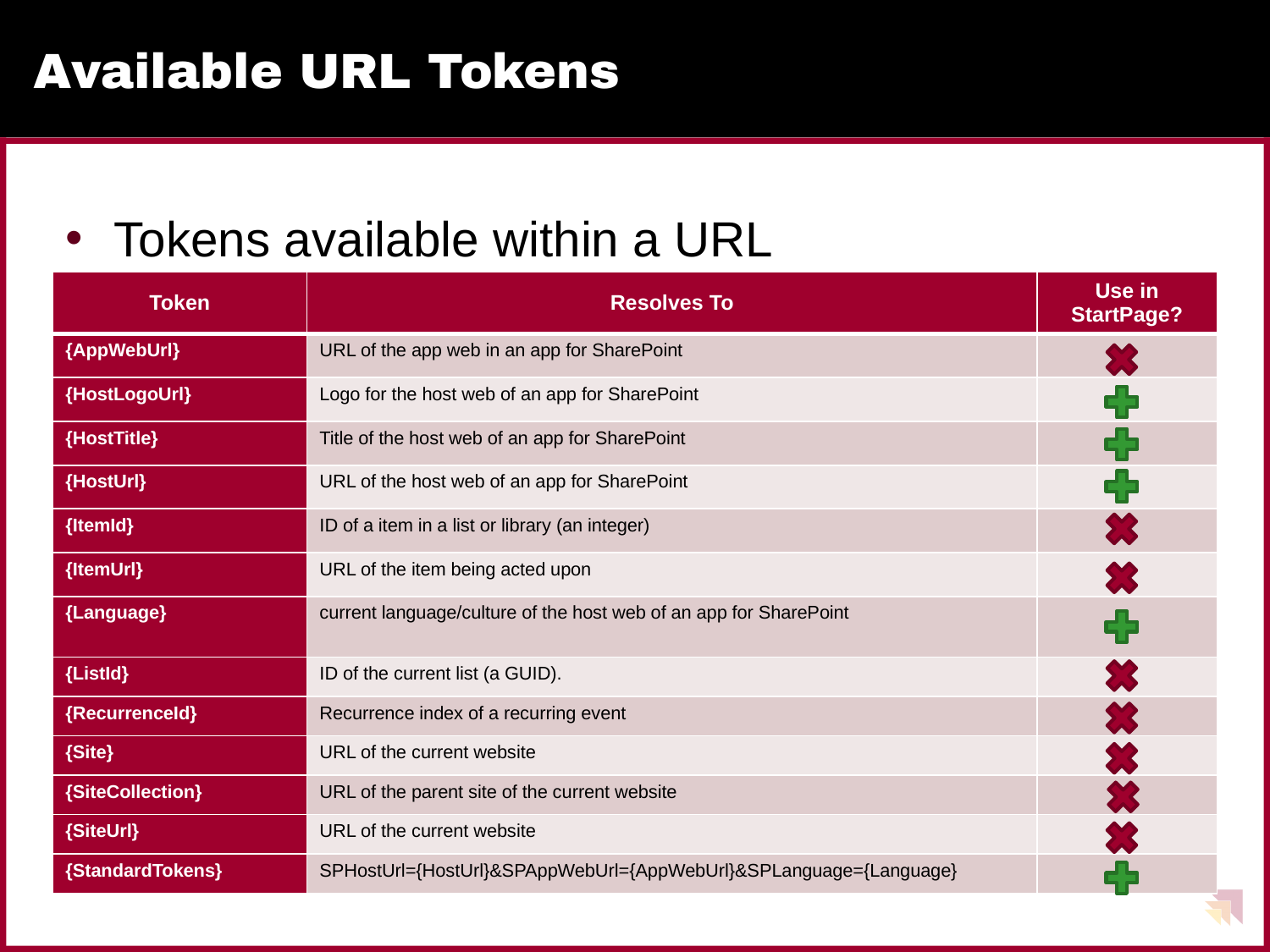

# Available URL Tokens
Tokens available within a URL
| Token | Resolves To | Use in StartPage? |
| --- | --- | --- |
| {AppWebUrl} | URL of the app web in an app for SharePoint |  |
| {HostLogoUrl} | Logo for the host web of an app for SharePoint |  |
| {HostTitle} | Title of the host web of an app for SharePoint |  |
| {HostUrl} | URL of the host web of an app for SharePoint |  |
| {ItemId} | ID of a item in a list or library (an integer) |  |
| {ItemUrl} | URL of the item being acted upon |  |
| {Language} | current language/culture of the host web of an app for SharePoint |  |
| {ListId} | ID of the current list (a GUID). |  |
| {RecurrenceId} | Recurrence index of a recurring event |  |
| {Site} | URL of the current website |  |
| {SiteCollection} | URL of the parent site of the current website |  |
| {SiteUrl} | URL of the current website |  |
| {StandardTokens} | SPHostUrl={HostUrl}&SPAppWebUrl={AppWebUrl}&SPLanguage={Language} |  |